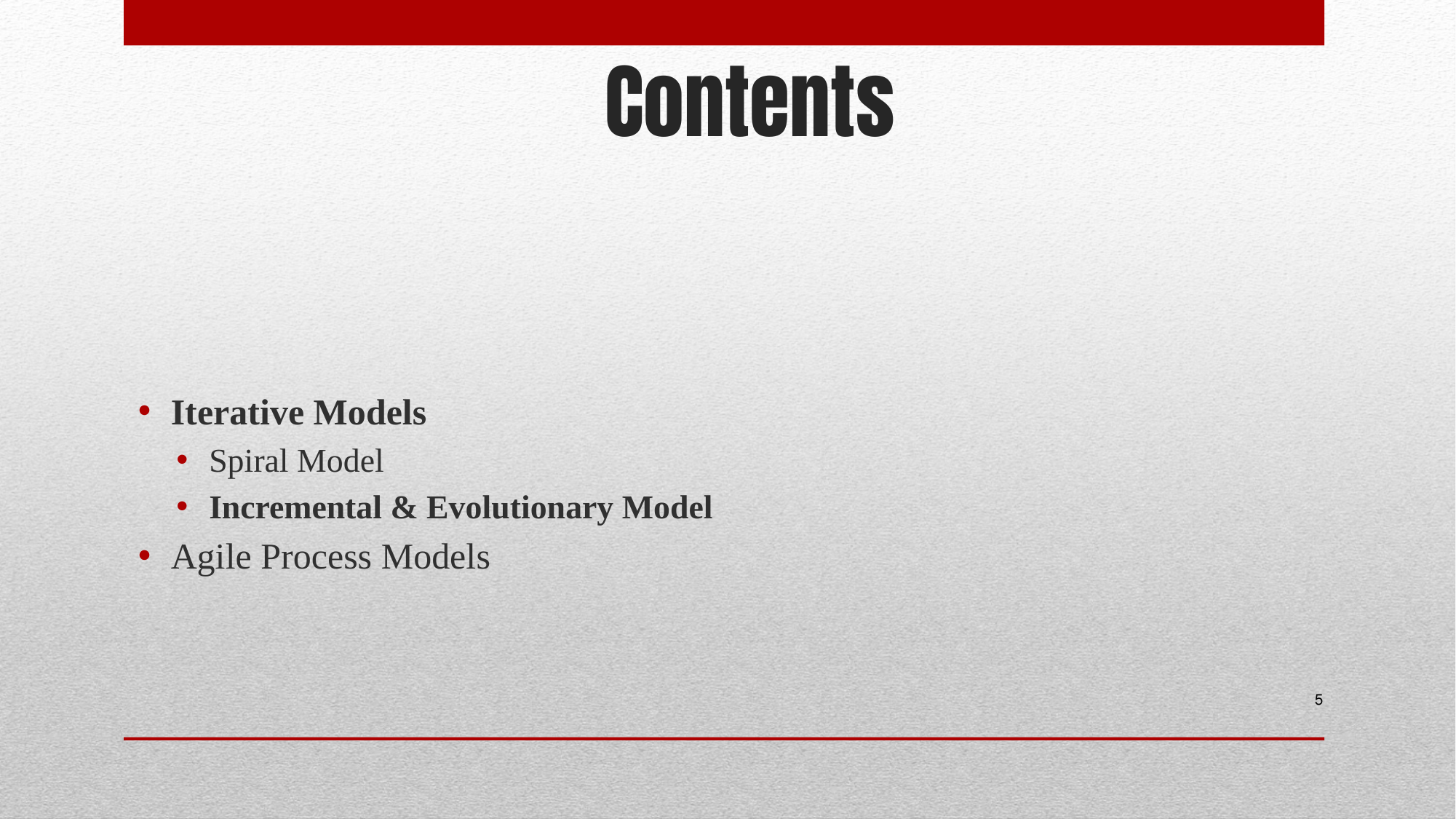

# Contents
Iterative Models
Spiral Model
Incremental & Evolutionary Model
Agile Process Models

5